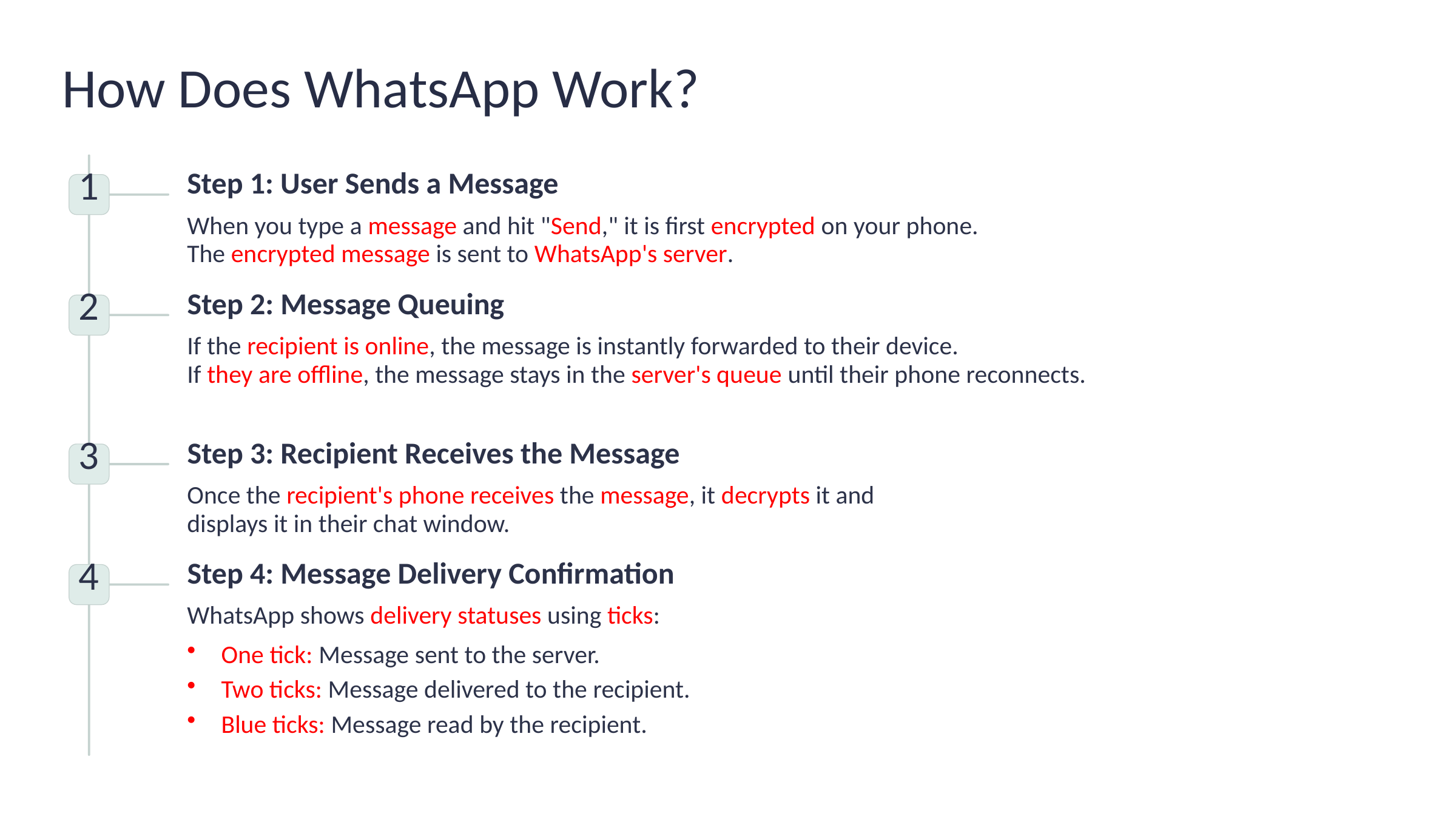

How Does WhatsApp Work?

Step 1: User Sends a Message

1

When you type a message and hit "Send," it is first encrypted on your phone.
The encrypted message is sent to WhatsApp's server.
Step 2: Message Queuing

2

If the recipient is online, the message is instantly forwarded to their device.
If they are offline, the message stays in the server's queue until their phone reconnects.
Step 3: Recipient Receives the Message

3

Once the recipient's phone receives the message, it decrypts it and
displays it in their chat window.
Step 4: Message Delivery Confirmation

4

WhatsApp shows delivery statuses using ticks:
One tick: Message sent to the server.
Two ticks: Message delivered to the recipient.
Blue ticks: Message read by the recipient.